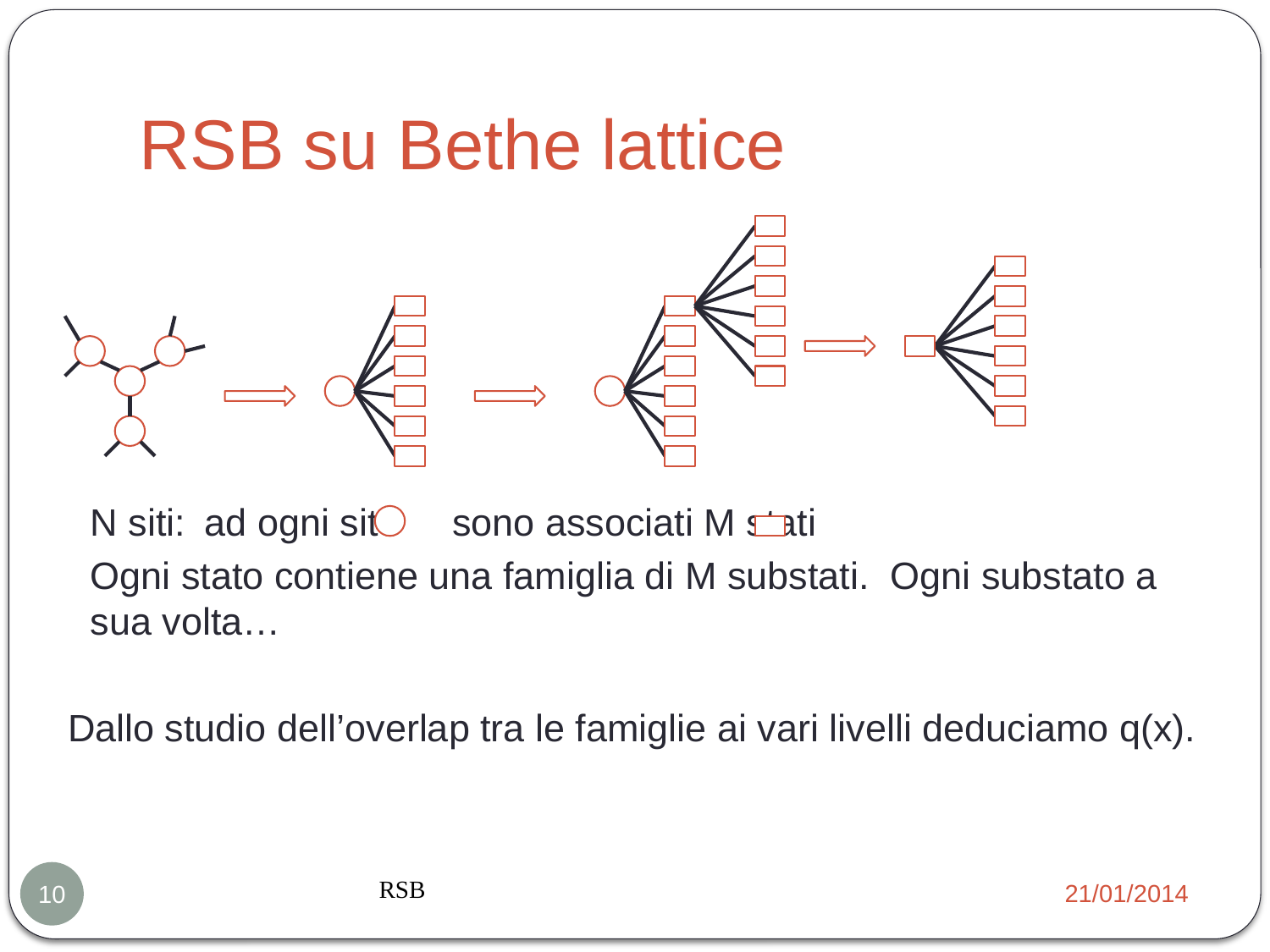

# RSB su Bethe lattice

 	N siti:	ad ogni sito     sono associati M stati
 			Ogni stato contiene una famiglia di M substati.					Ogni substato a sua volta…

Dallo studio dell’overlap tra le famiglie ai vari livelli deduciamo q(x).

RSB
21/01/2014
10